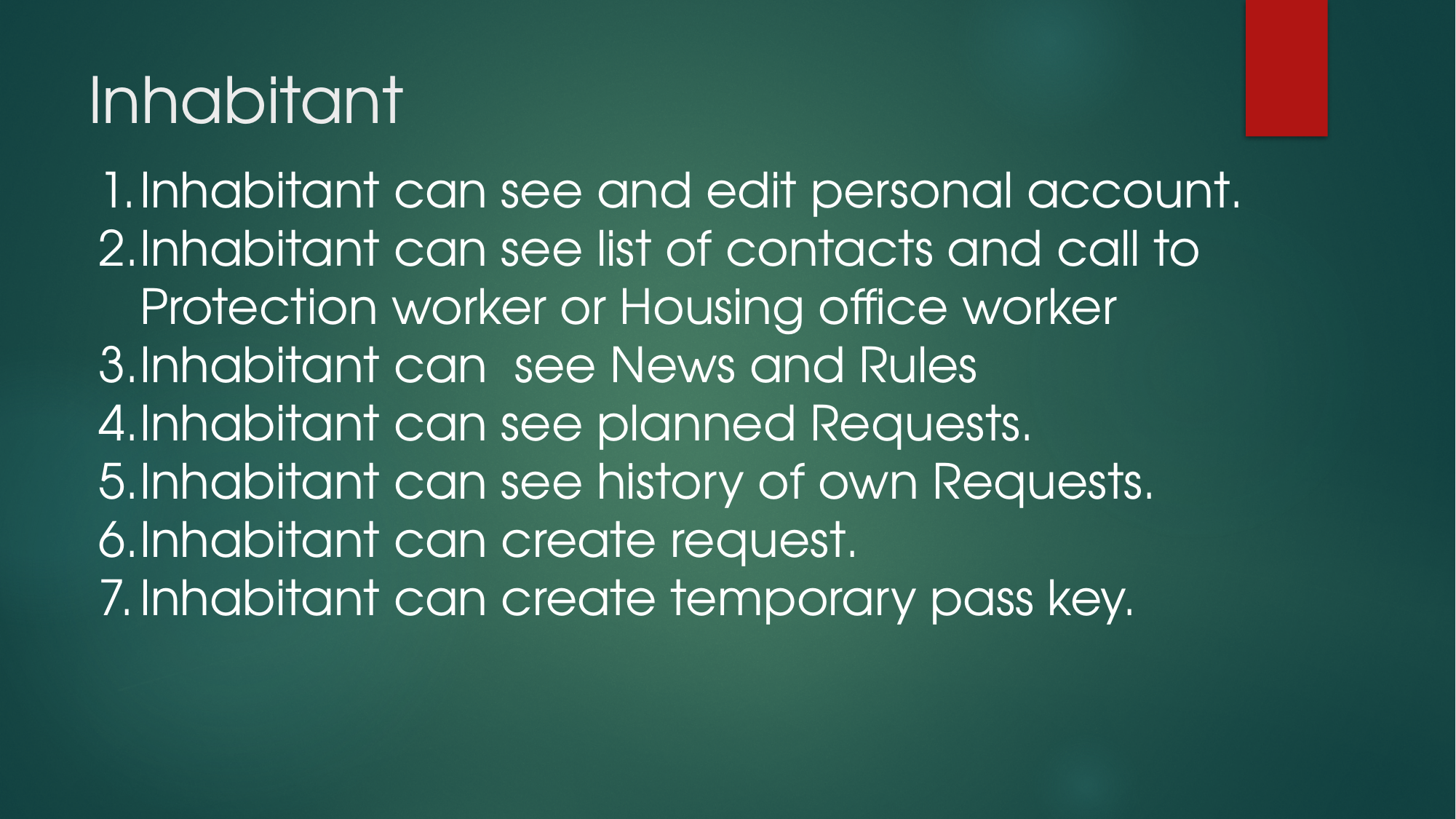

# Inhabitant
Inhabitant can see and edit personal account.
Inhabitant can see list of contacts and call to Protection worker or Housing office worker
Inhabitant can  see News and Rules
Inhabitant can see planned Requests.
Inhabitant can see history of own Requests.
Inhabitant can create request.
Inhabitant can create temporary pass key.